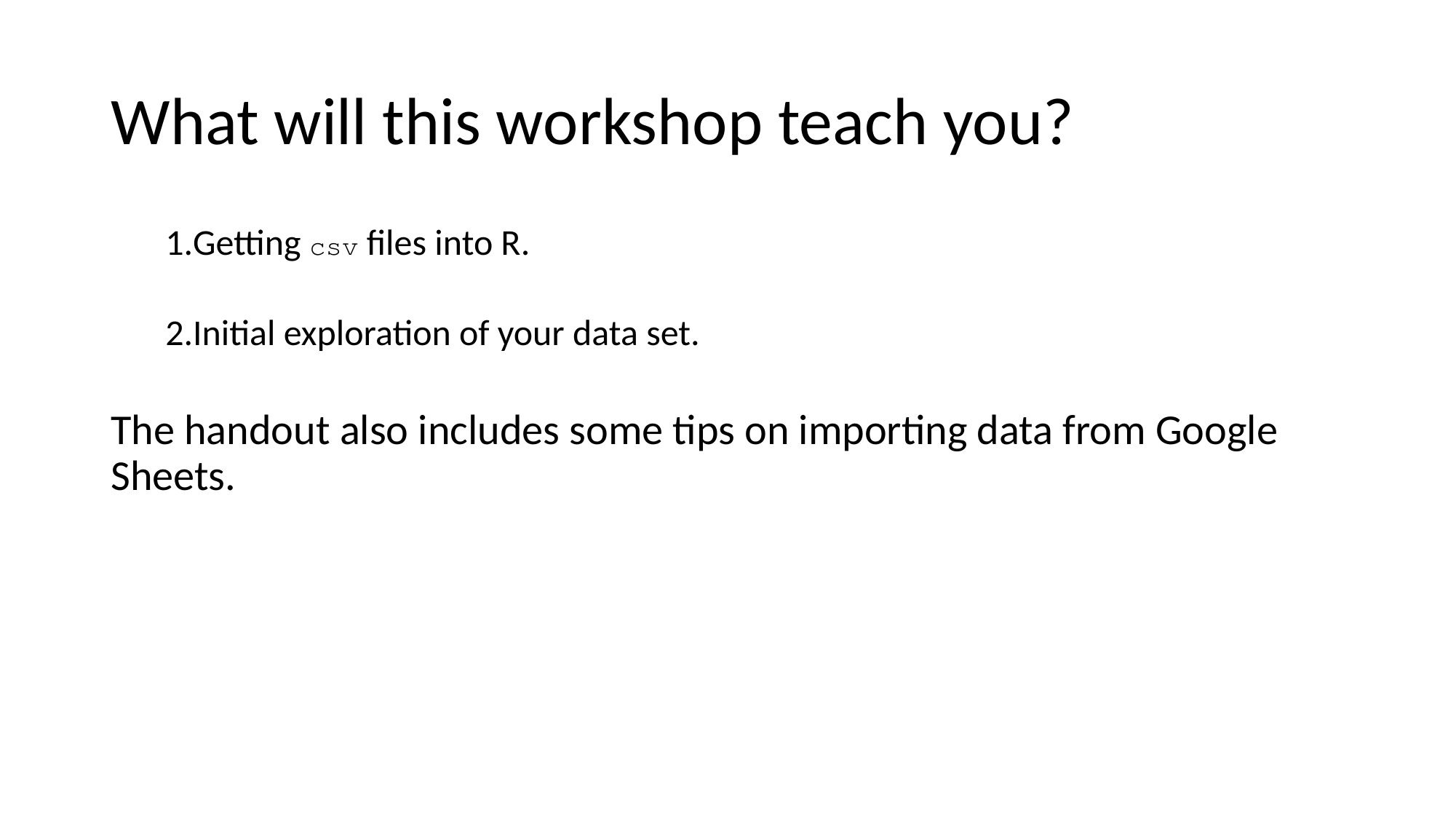

# What will this workshop teach you?
Getting csv files into R.
Initial exploration of your data set.
The handout also includes some tips on importing data from Google Sheets.